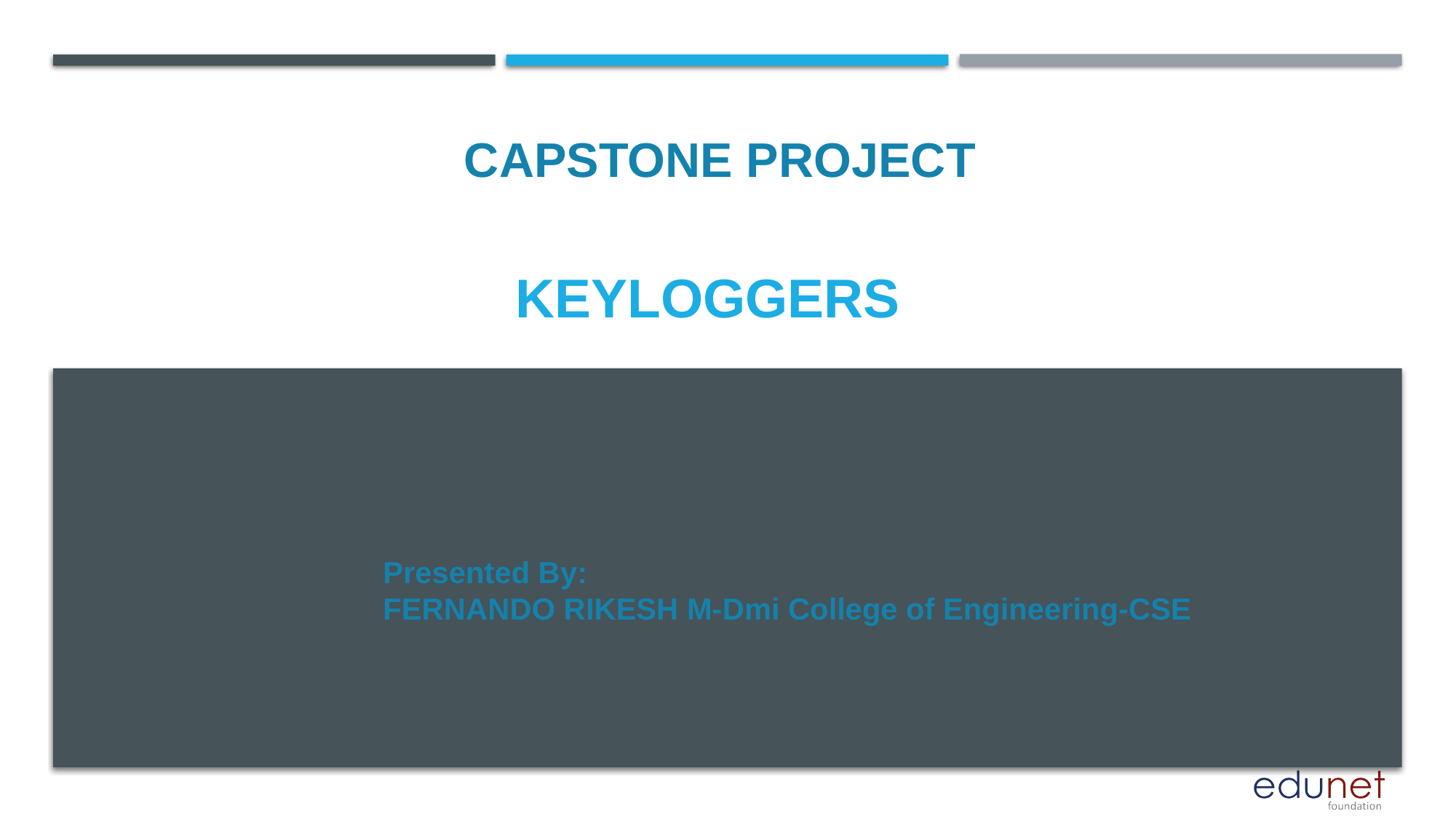

CAPSTONE PROJECT
# keyloggers
Presented By:
FERNANDO RIKESH M-Dmi College of Engineering-CSE